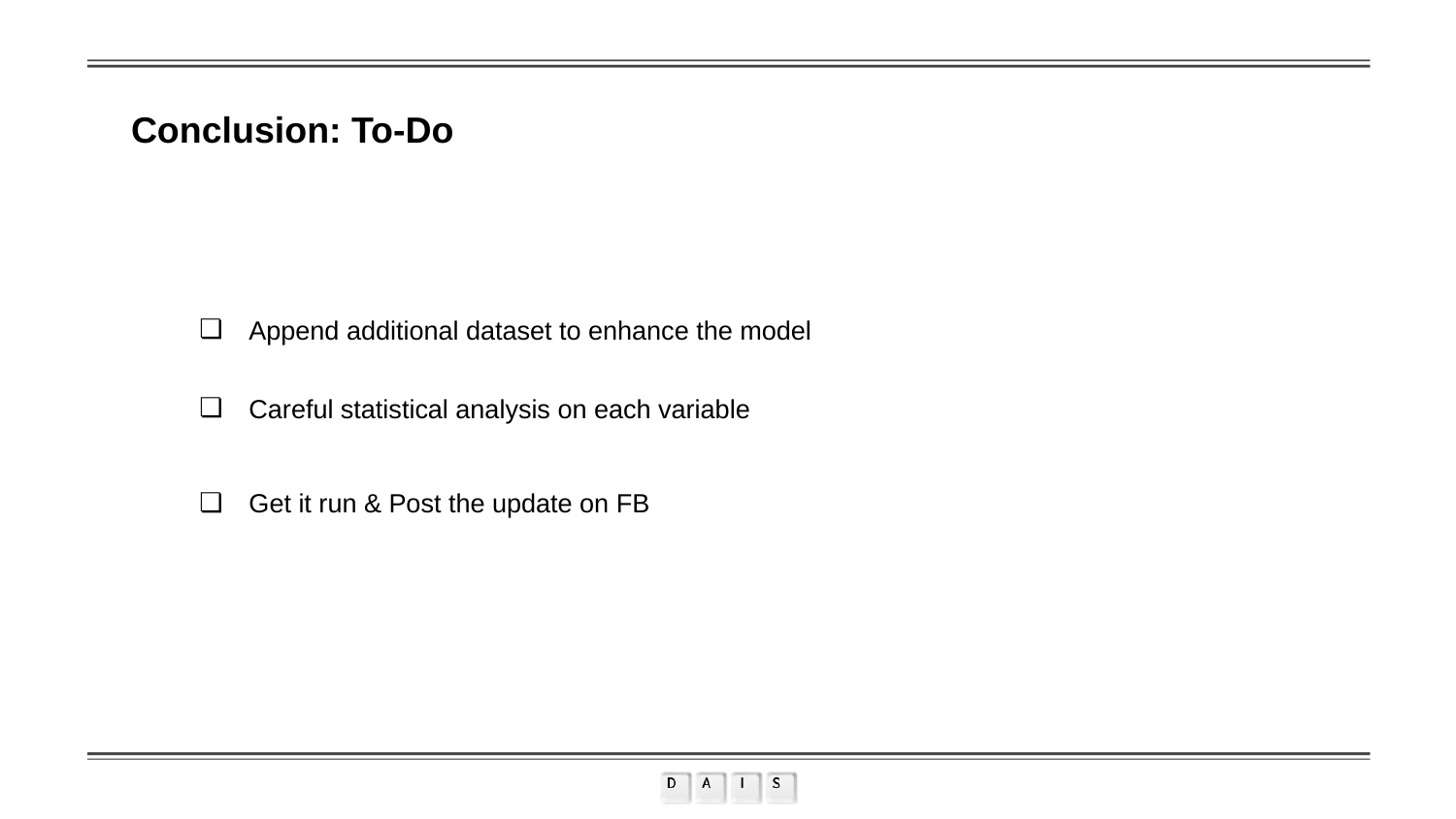

Conclusion: To-Do
Append additional dataset to enhance the model
Careful statistical analysis on each variable
Get it run & Post the update on FB